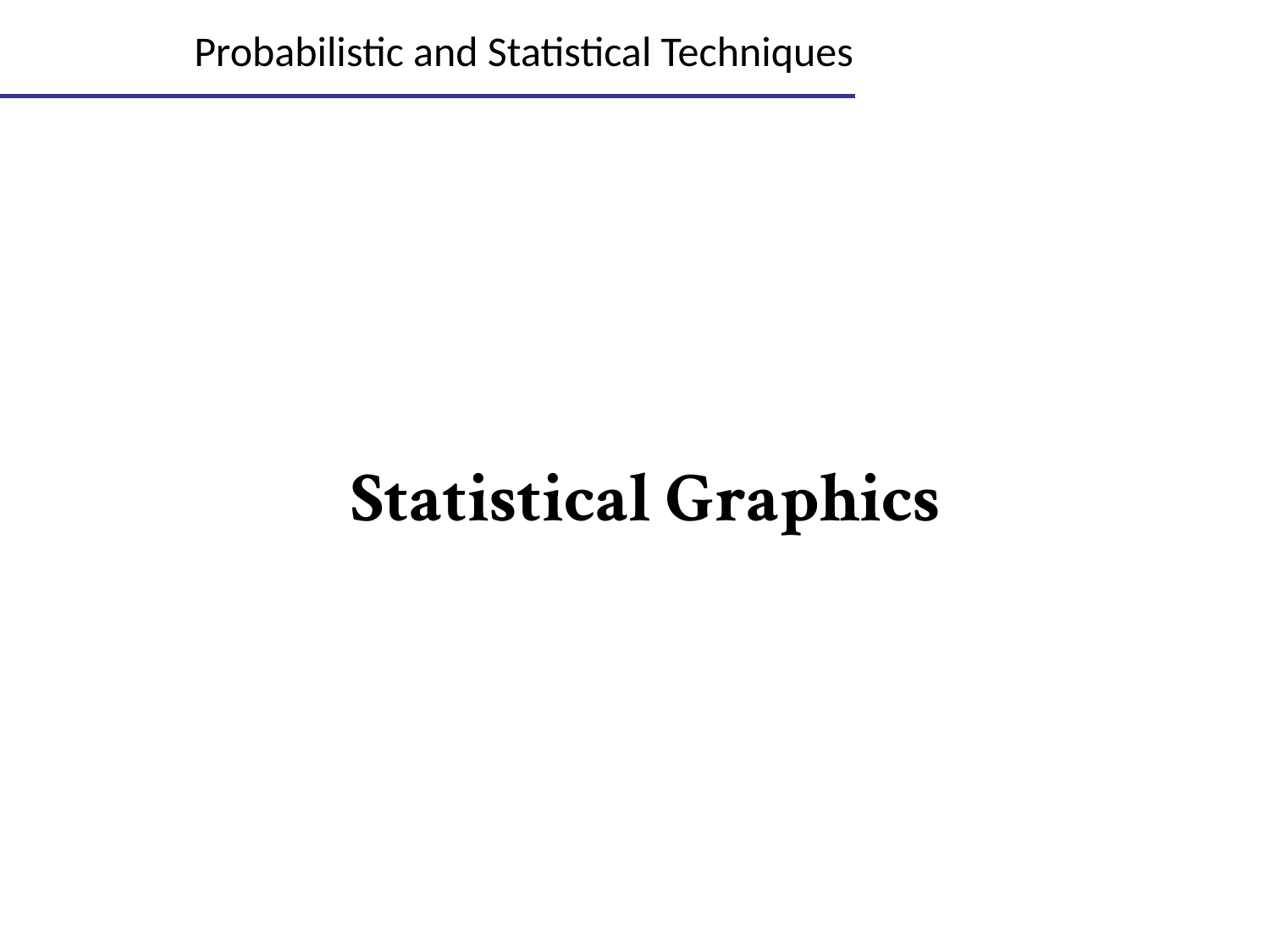

# Probabilistic and Statistical Techniques

Statistical Graphics